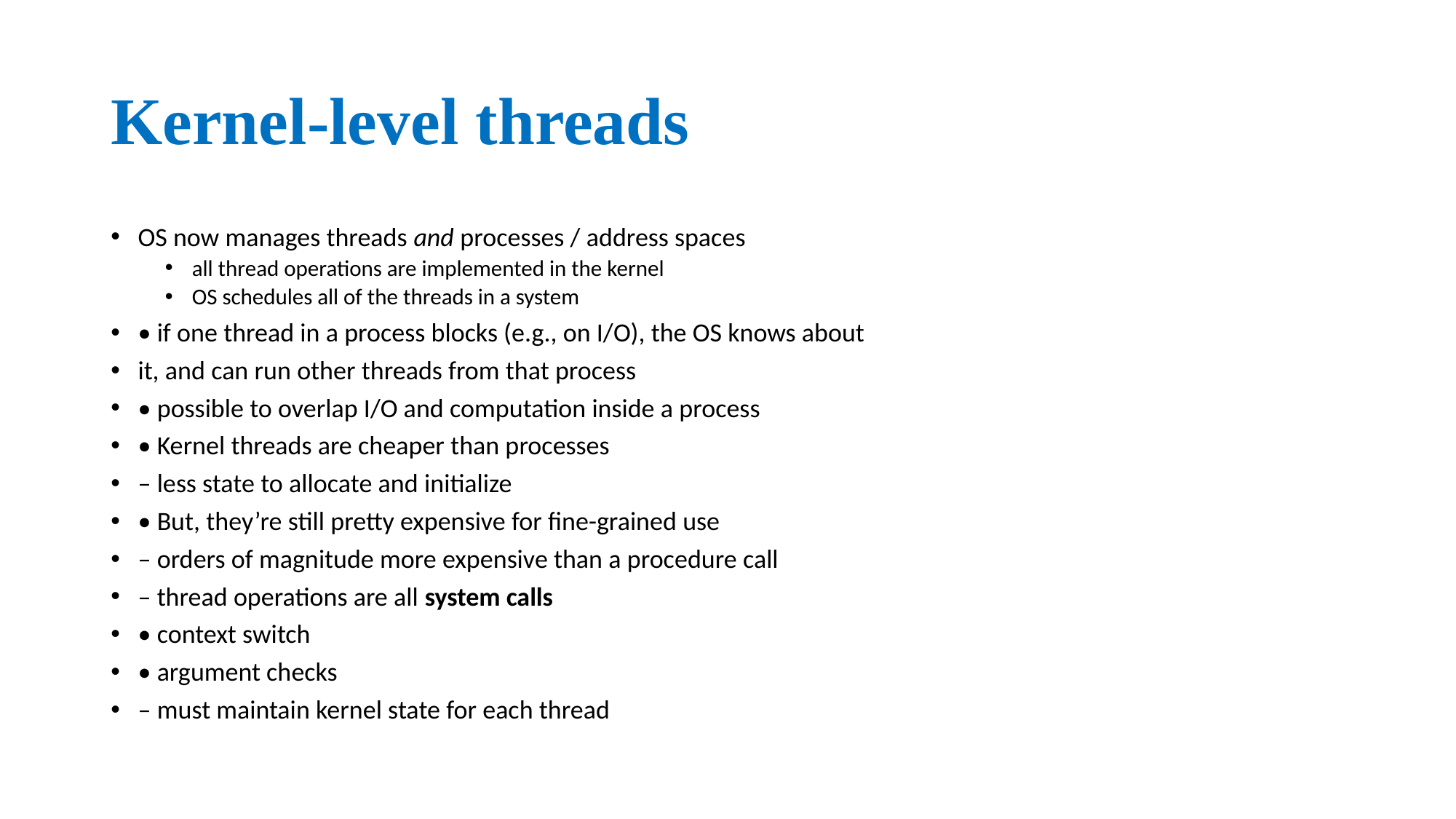

# Kernel-level threads
OS now manages threads and processes / address spaces
all thread operations are implemented in the kernel
OS schedules all of the threads in a system
• if one thread in a process blocks (e.g., on I/O), the OS knows about
it, and can run other threads from that process
• possible to overlap I/O and computation inside a process
• Kernel threads are cheaper than processes
– less state to allocate and initialize
• But, they’re still pretty expensive for fine-grained use
– orders of magnitude more expensive than a procedure call
– thread operations are all system calls
• context switch
• argument checks
– must maintain kernel state for each thread